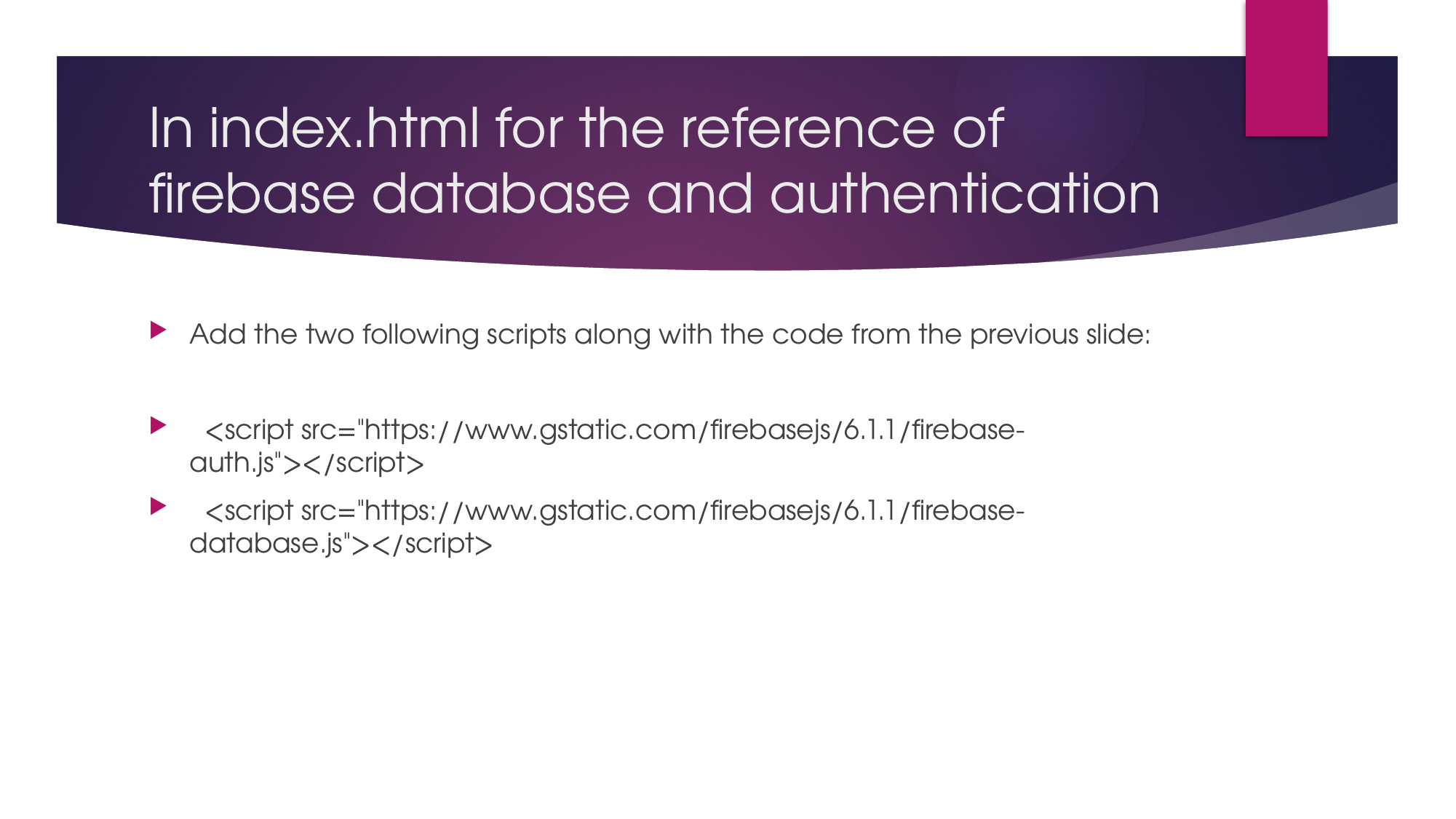

# In index.html for the reference of firebase database and authentication
Add the two following scripts along with the code from the previous slide:

  <script src="https://www.gstatic.com/firebasejs/6.1.1/firebase-auth.js"></script>
  <script src="https://www.gstatic.com/firebasejs/6.1.1/firebase-database.js"></script>